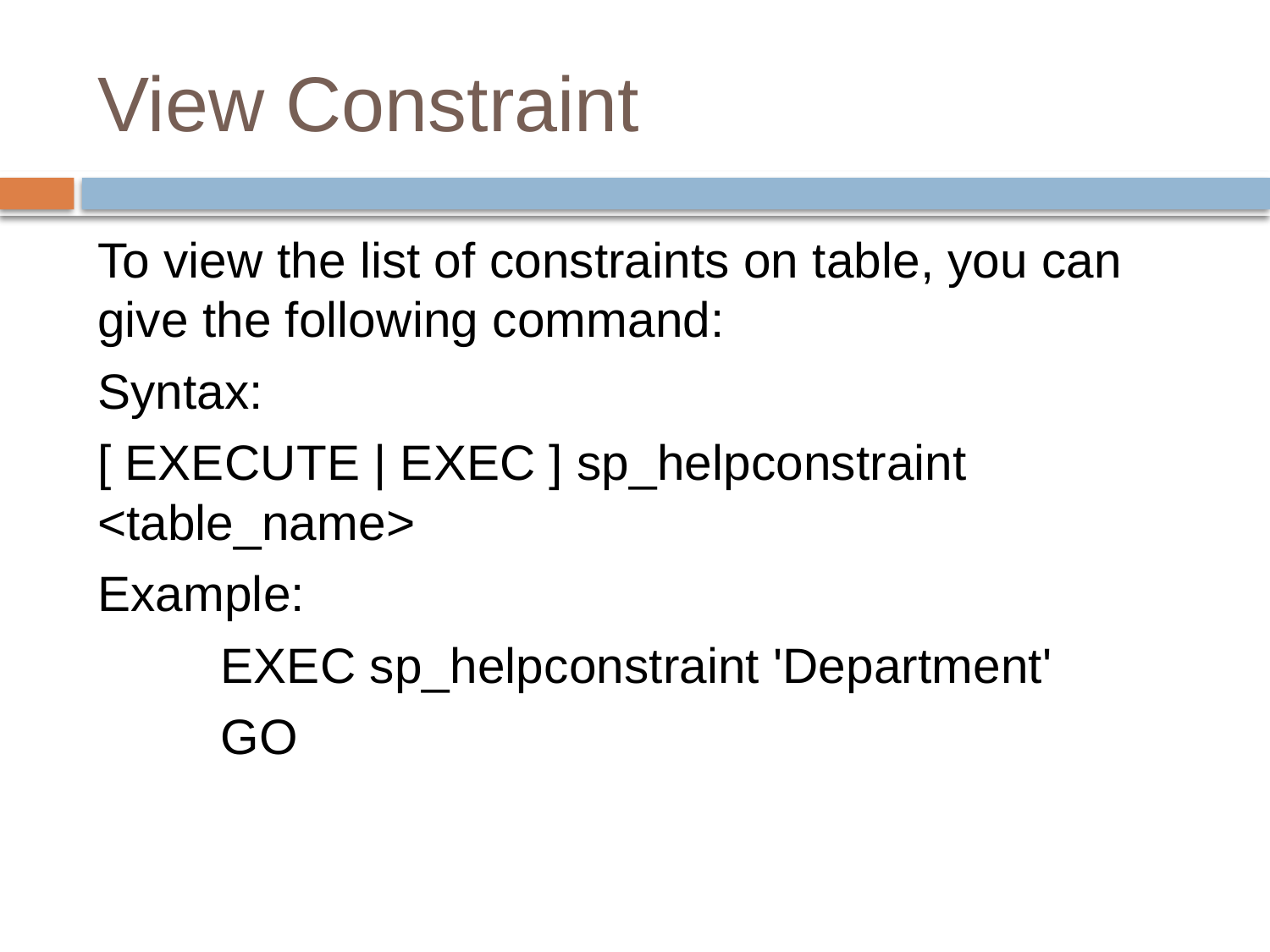

# View Constraint
To view the list of constraints on table, you can give the following command:
Syntax:
[ EXECUTE | EXEC ] sp_helpconstraint <table_name>
Example:
	EXEC sp_helpconstraint 'Department'
	GO